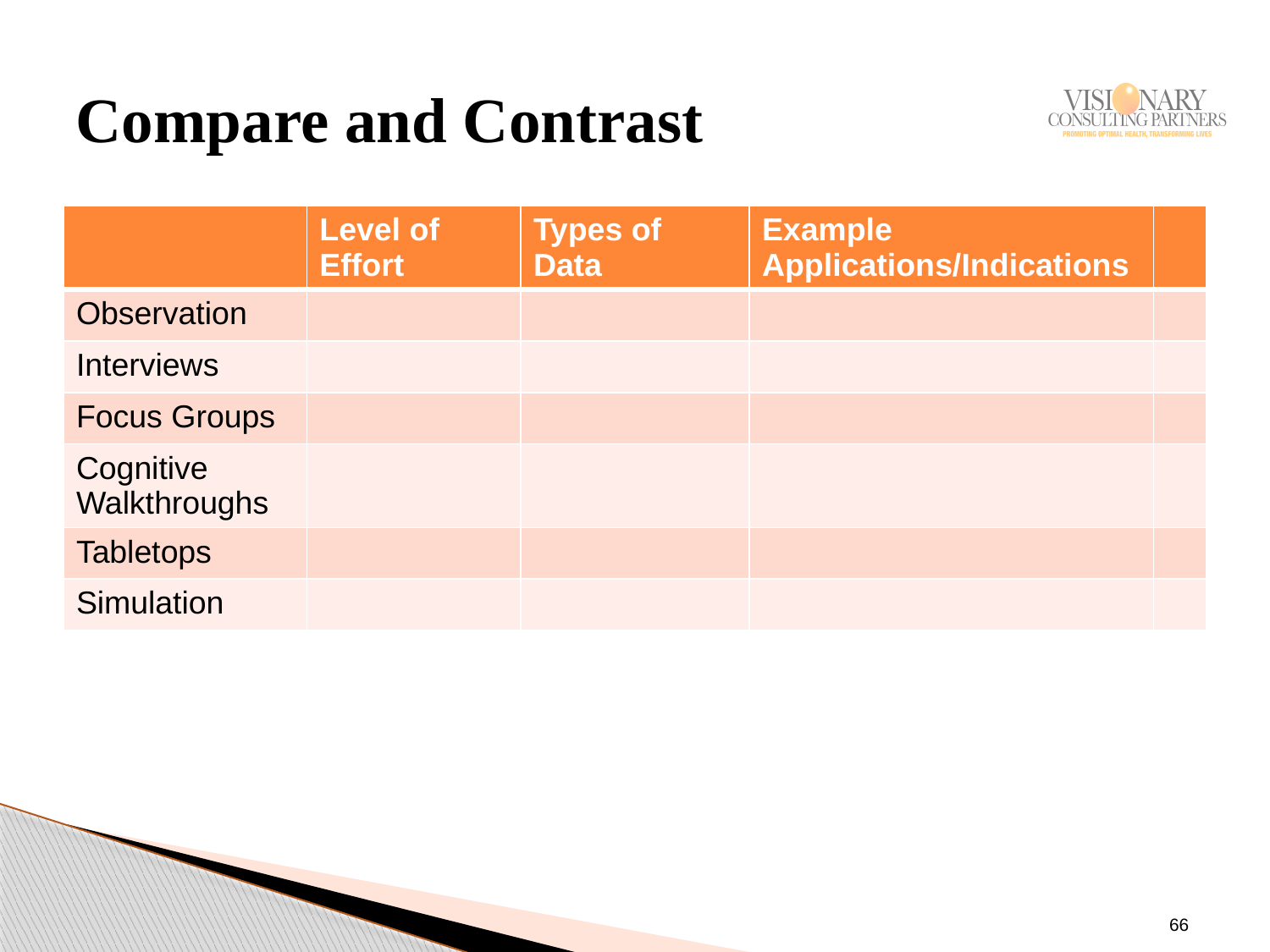

# Compare and Contrast
|  | Level of Effort | Types of Data | Example Applications/Indications |  |
| --- | --- | --- | --- | --- |
| Observation |  |  |  |  |
| Interviews |  |  |  |  |
| Focus Groups |  |  |  |  |
| Cognitive Walkthroughs |  |  |  |  |
| Tabletops |  |  |  |  |
| Simulation |  |  |  |  |
66